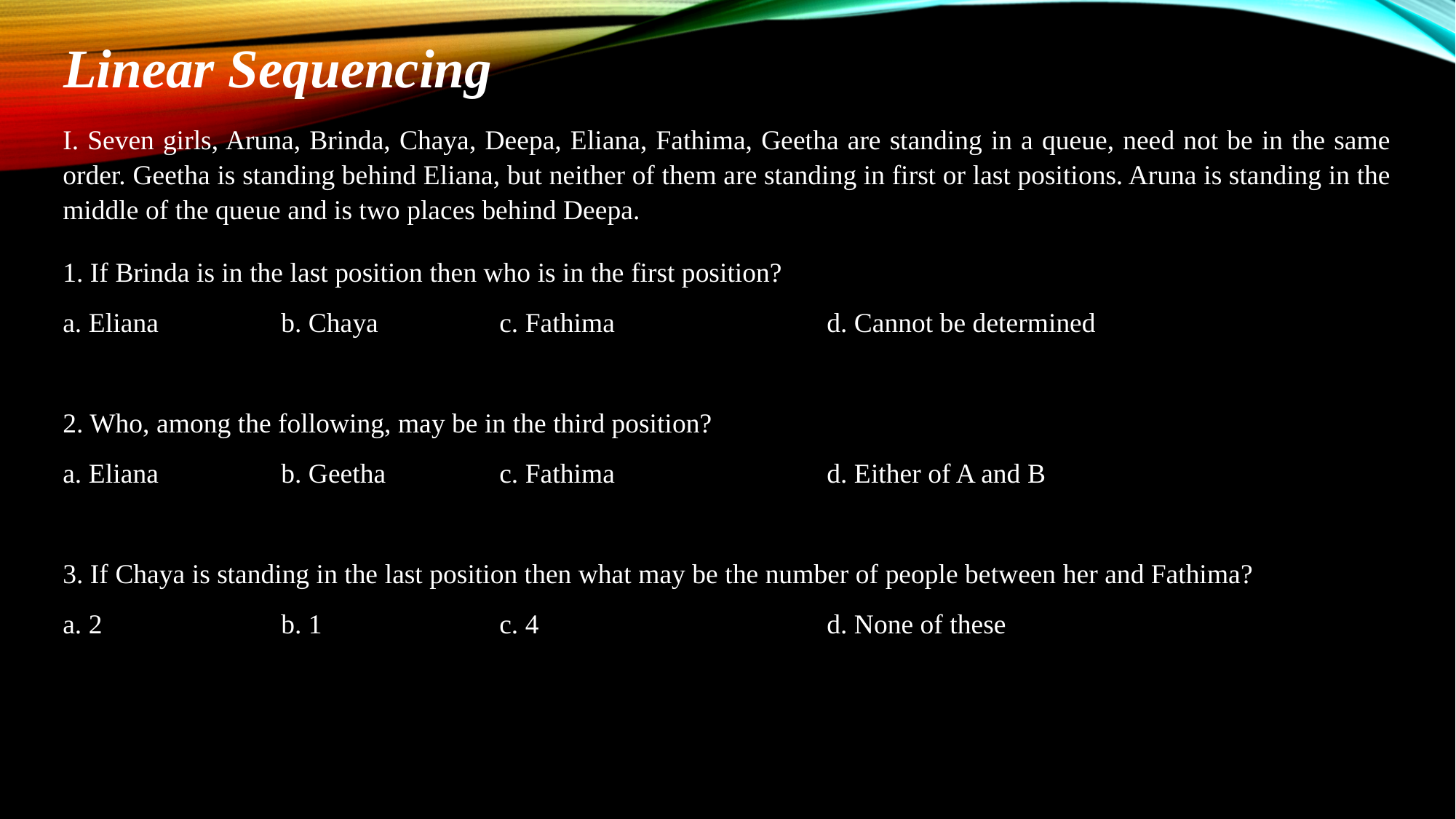

Linear Sequencing
I. Seven girls, Aruna, Brinda, Chaya, Deepa, Eliana, Fathima, Geetha are standing in a queue, need not be in the same order. Geetha is standing behind Eliana, but neither of them are standing in first or last positions. Aruna is standing in the middle of the queue and is two places behind Deepa.
1. If Brinda is in the last position then who is in the first position?
a. Eliana		b. Chaya		c. Fathima		d. Cannot be determined

2. Who, among the following, may be in the third position?
a. Eliana		b. Geetha		c. Fathima		d. Either of A and B

3. If Chaya is standing in the last position then what may be the number of people between her and Fathima?
a. 2		b. 1		c. 4			d. None of these